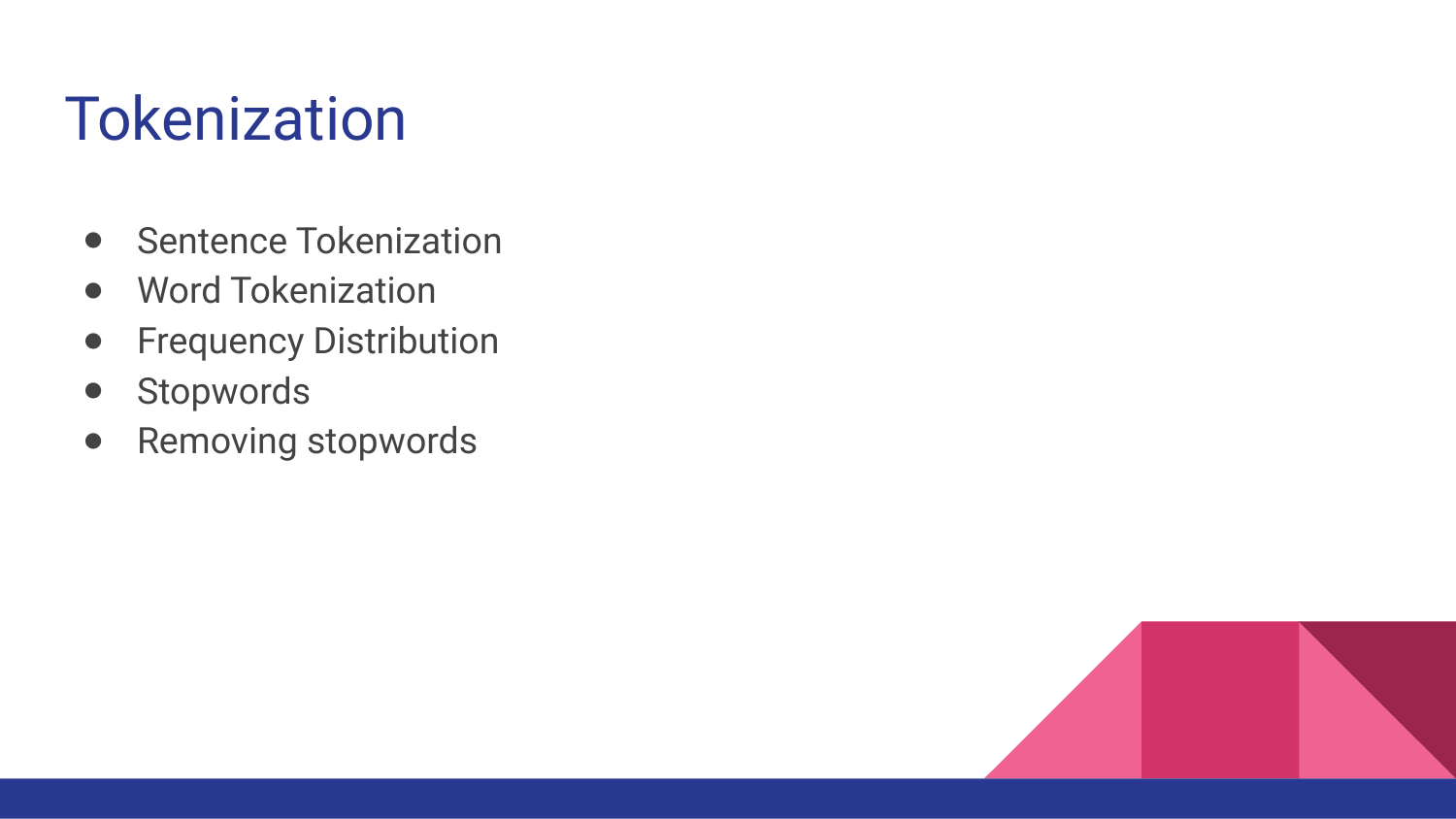

# Tokenization
Sentence Tokenization
Word Tokenization
Frequency Distribution
Stopwords
Removing stopwords